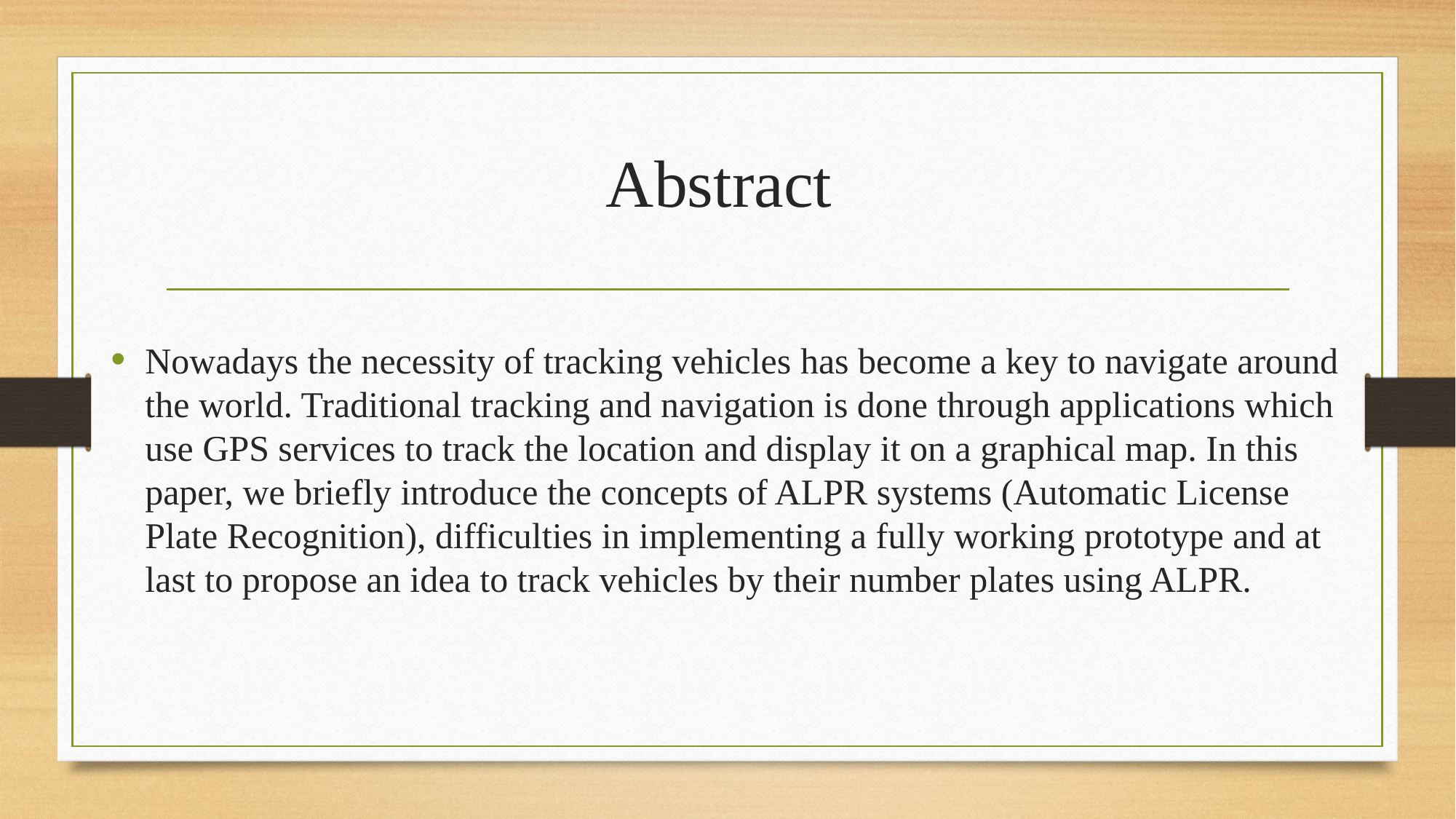

# Abstract

Nowadays the necessity of tracking vehicles has become a key to navigate around the world. Traditional tracking and navigation is done through applications which use GPS services to track the location and display it on a graphical map. In this paper, we briefly introduce the concepts of ALPR systems (Automatic License Plate Recognition), difficulties in implementing a fully working prototype and at last to propose an idea to track vehicles by their number plates using ALPR.